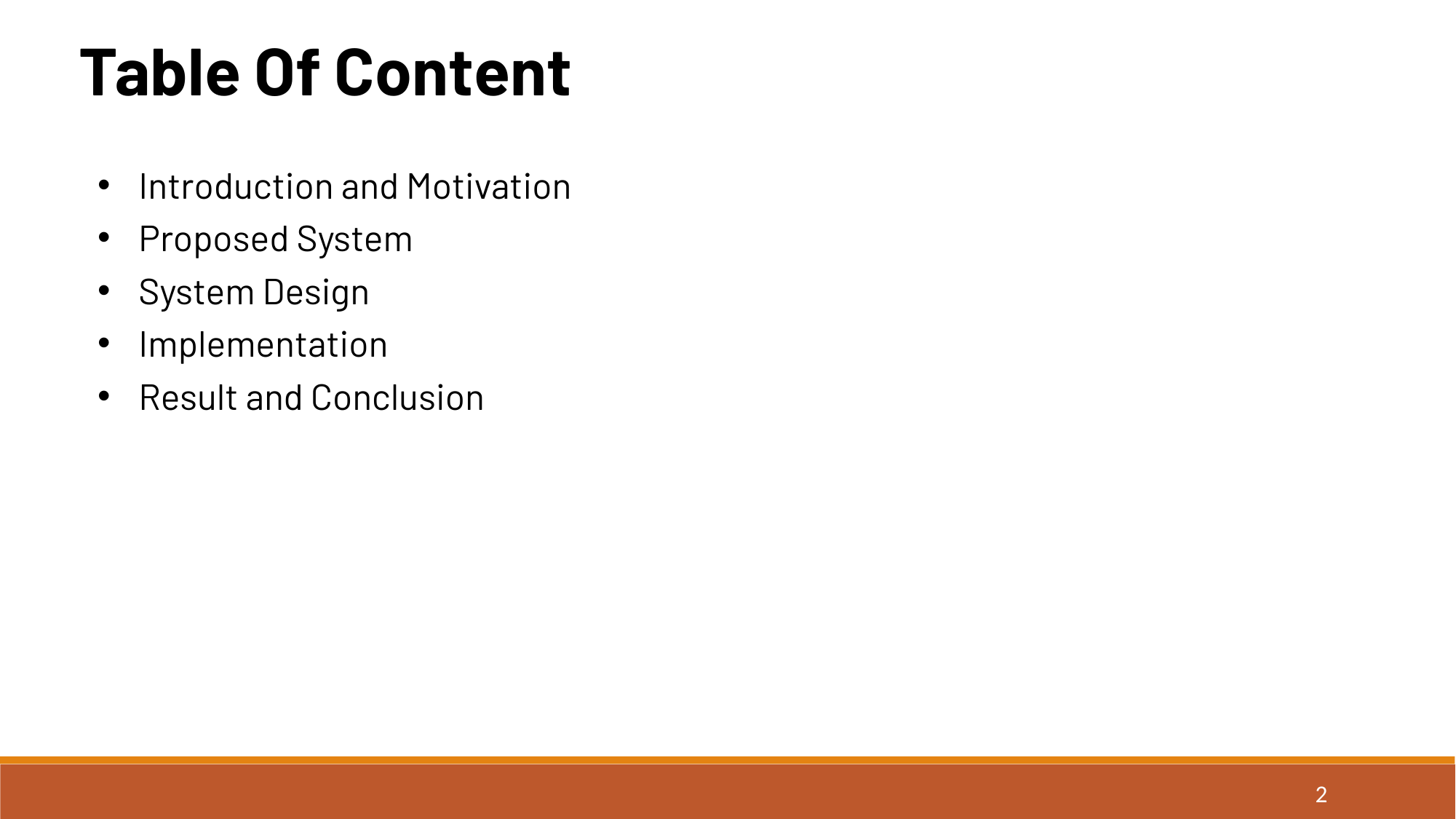

Table Of Content
Introduction and Motivation
Proposed System
System Design
Implementation
Result and Conclusion
2